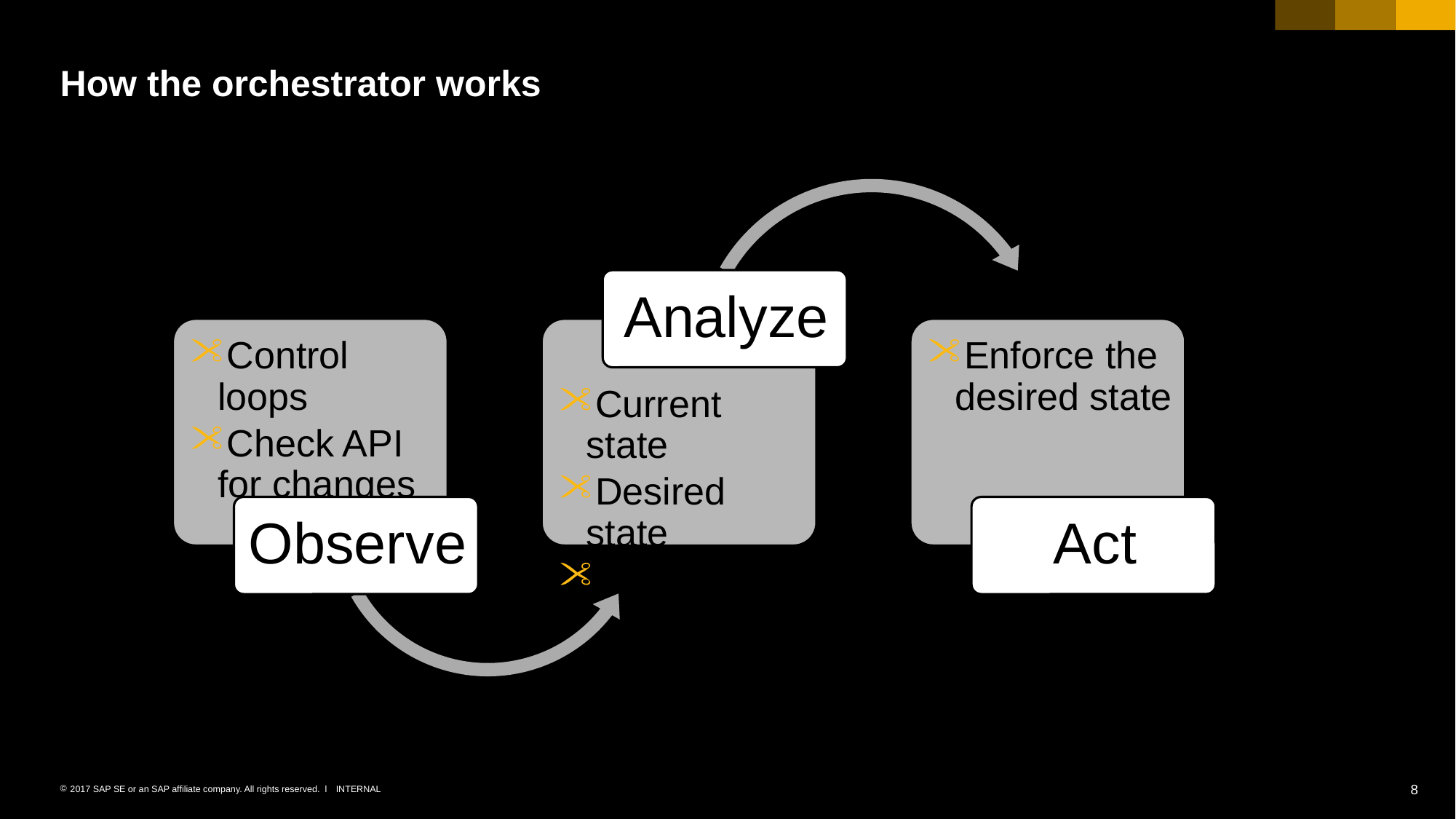

# How the orchestrator works
Control loops
Check API for changes
Observe
Current state
Desired state
Detect delta
Analyze
Enforce the desired state
Act